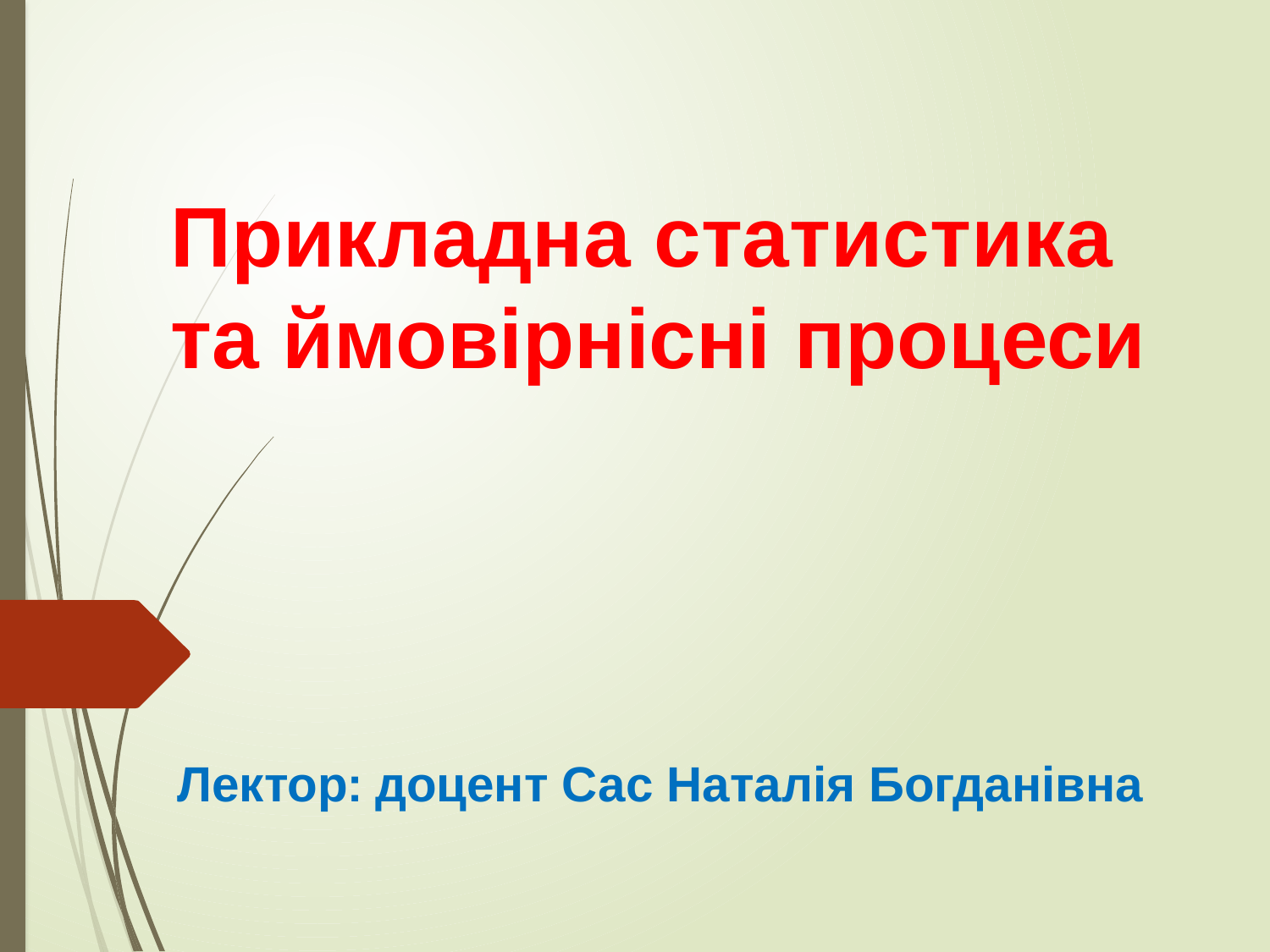

Прикладна статистика та ймовірнісні процеси
Лектор: доцент Сас Наталія Богданівна